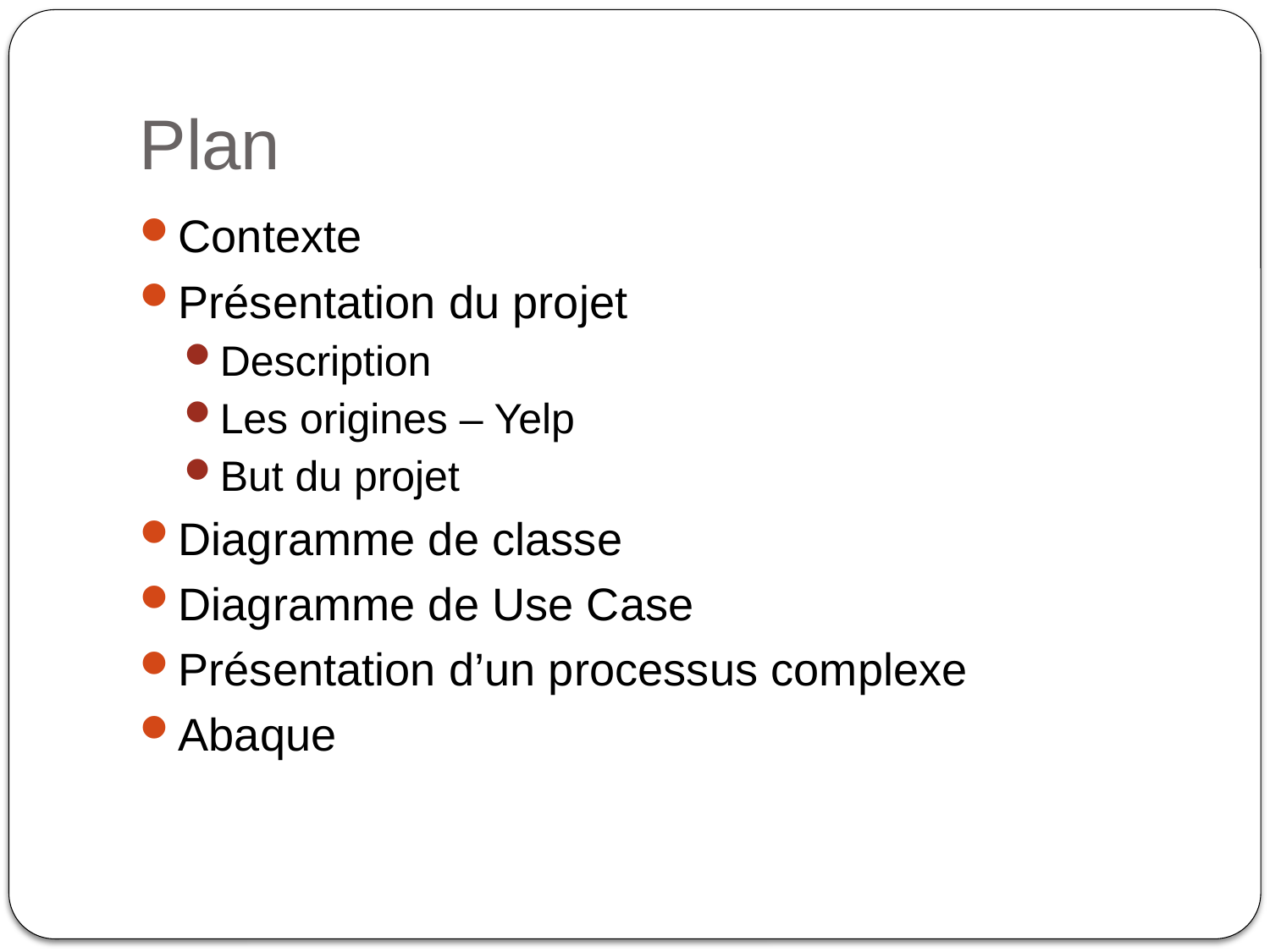

# Plan
Contexte
Présentation du projet
Description
Les origines – Yelp
But du projet
Diagramme de classe
Diagramme de Use Case
Présentation d’un processus complexe
Abaque